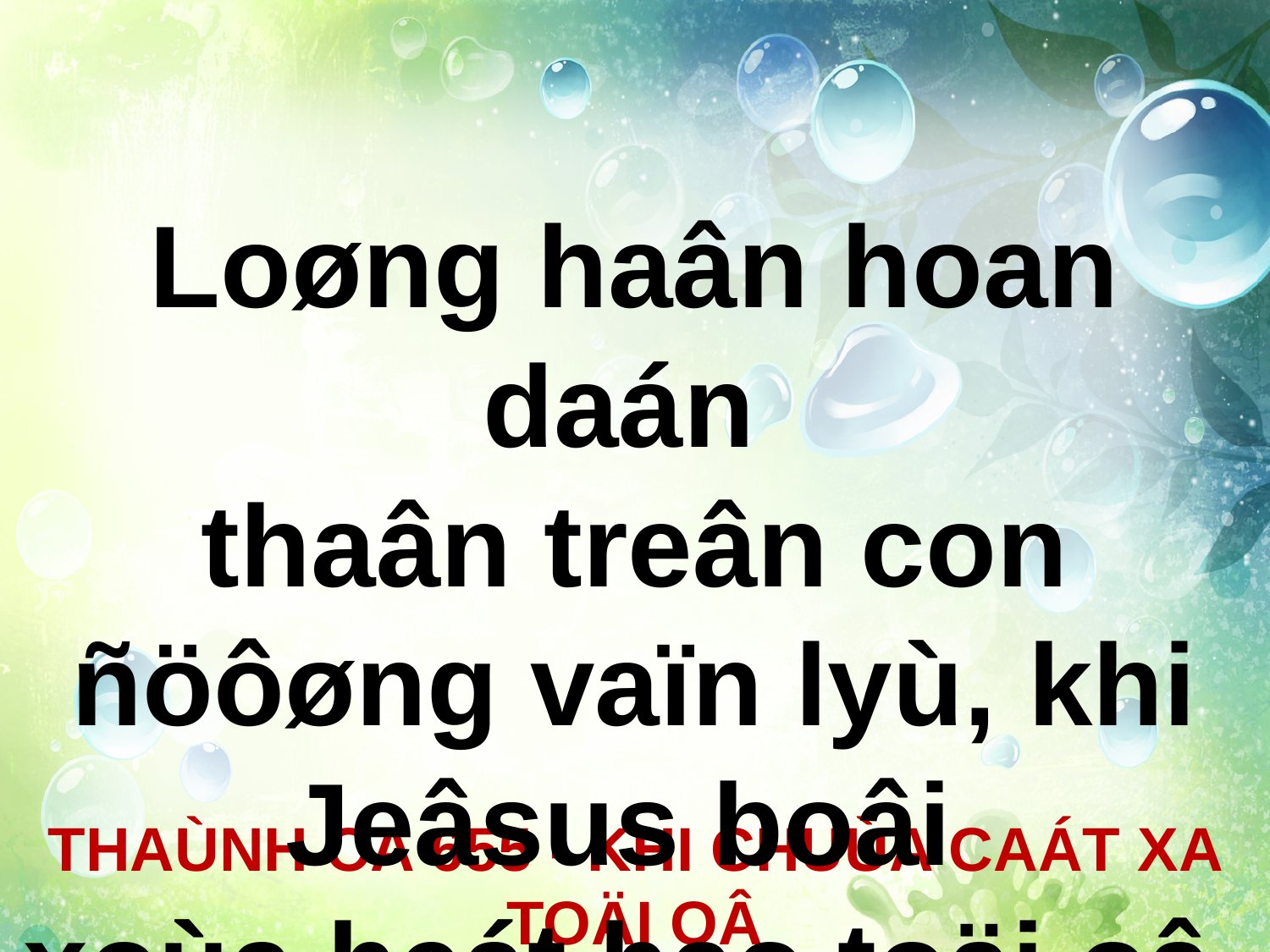

Loøng haân hoan daán
thaân treân con ñöôøng vaïn lyù, khi Jeâsus boâi
xoùa heát bao toäi oâ.
THAÙNH CA 655 - KHI CHUÙA CAÁT XA TOÄI OÂ